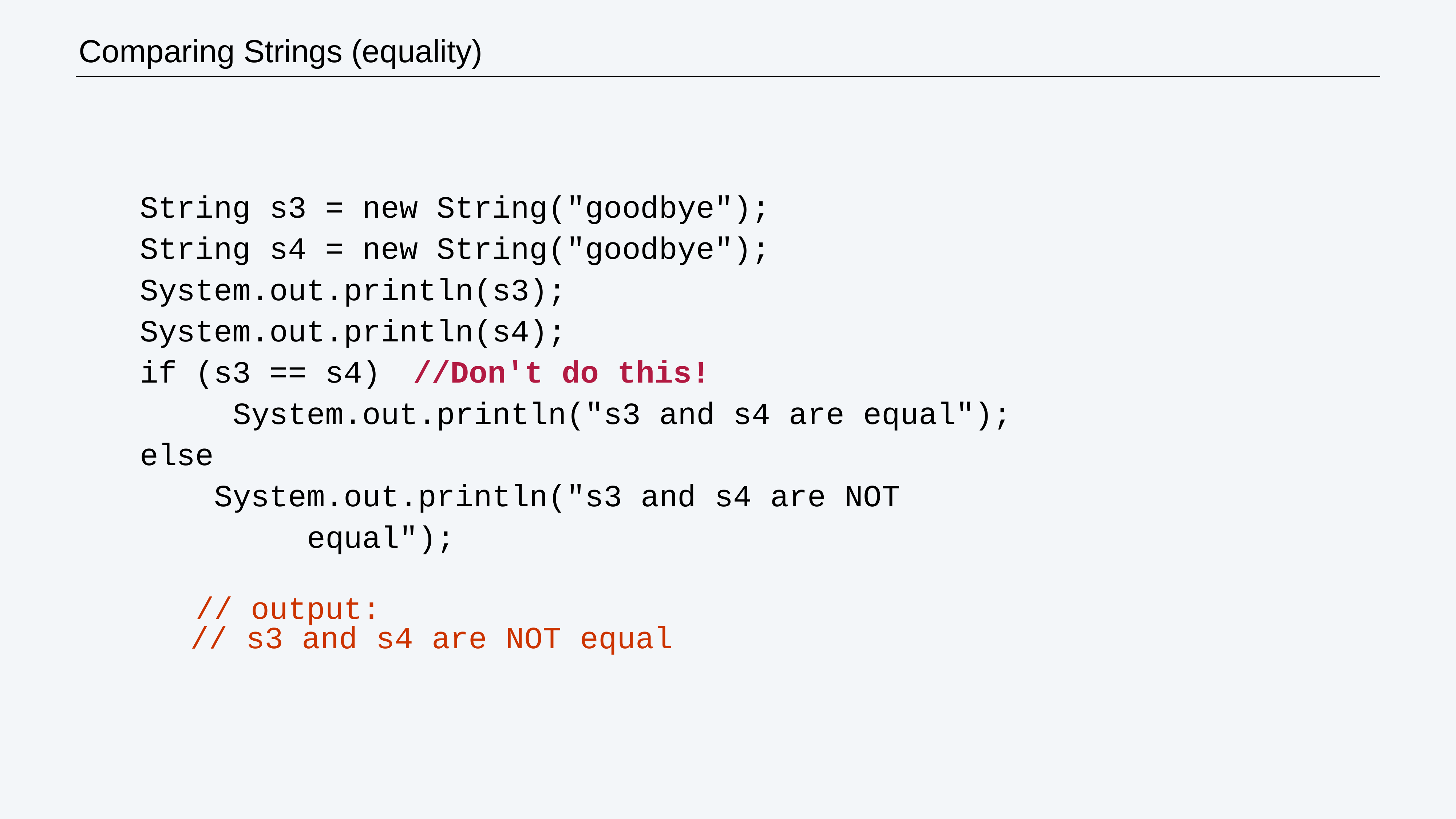

CS111 Trees
# Comparing Strings (equality)
String s3 = new String("goodbye");
String s4 = new String("goodbye");
System.out.println(s3);
System.out.println(s4);
if (s3 == s4)	//Don't do this!
     System.out.println("s3 and s4 are equal");
else
    System.out.println("s3 and s4 are NOT
         equal");
   // output:
   // s3 and s4 are NOT equal
27